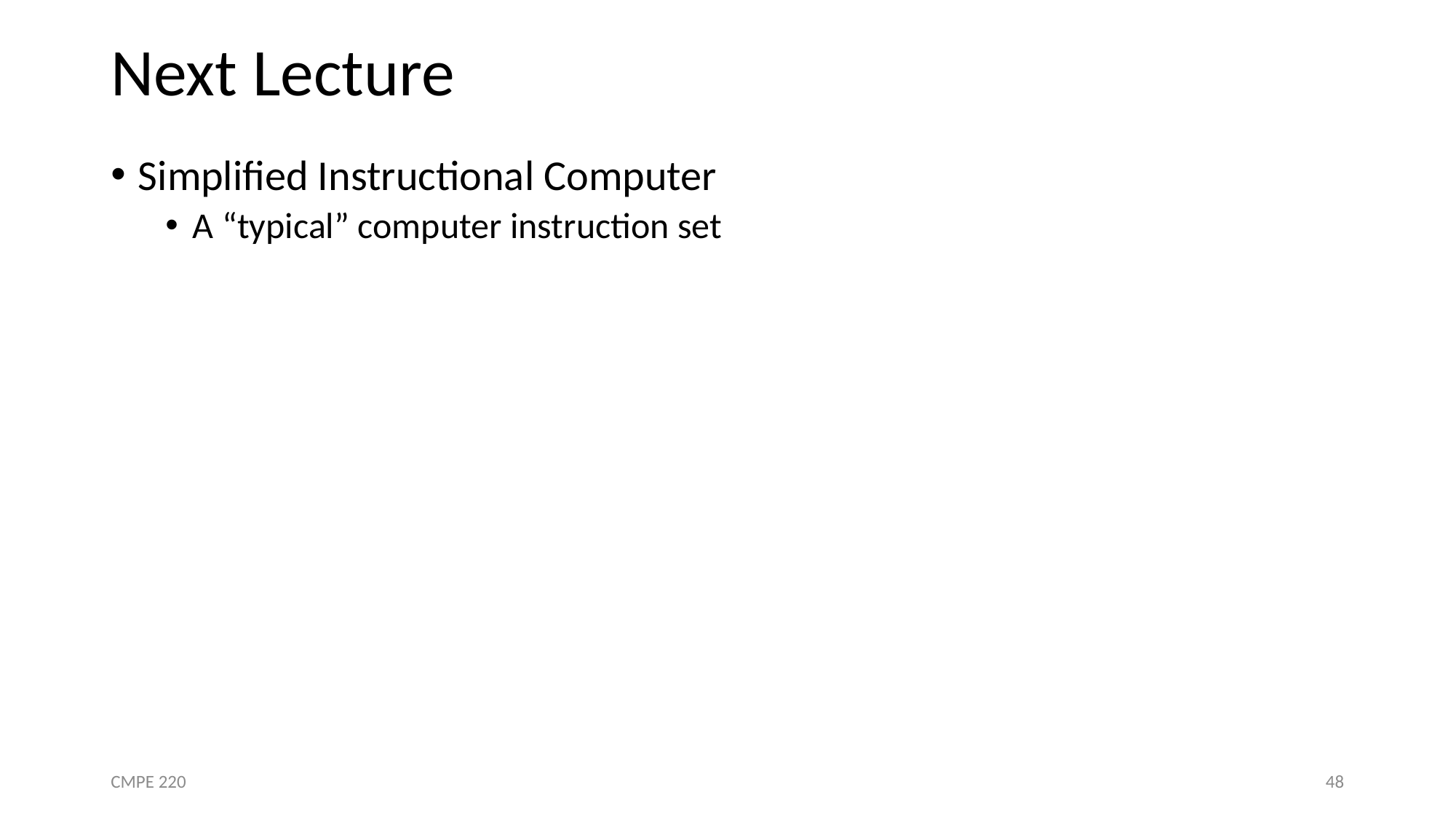

# Next Lecture
Simplified Instructional Computer
A “typical” computer instruction set
CMPE 220
48